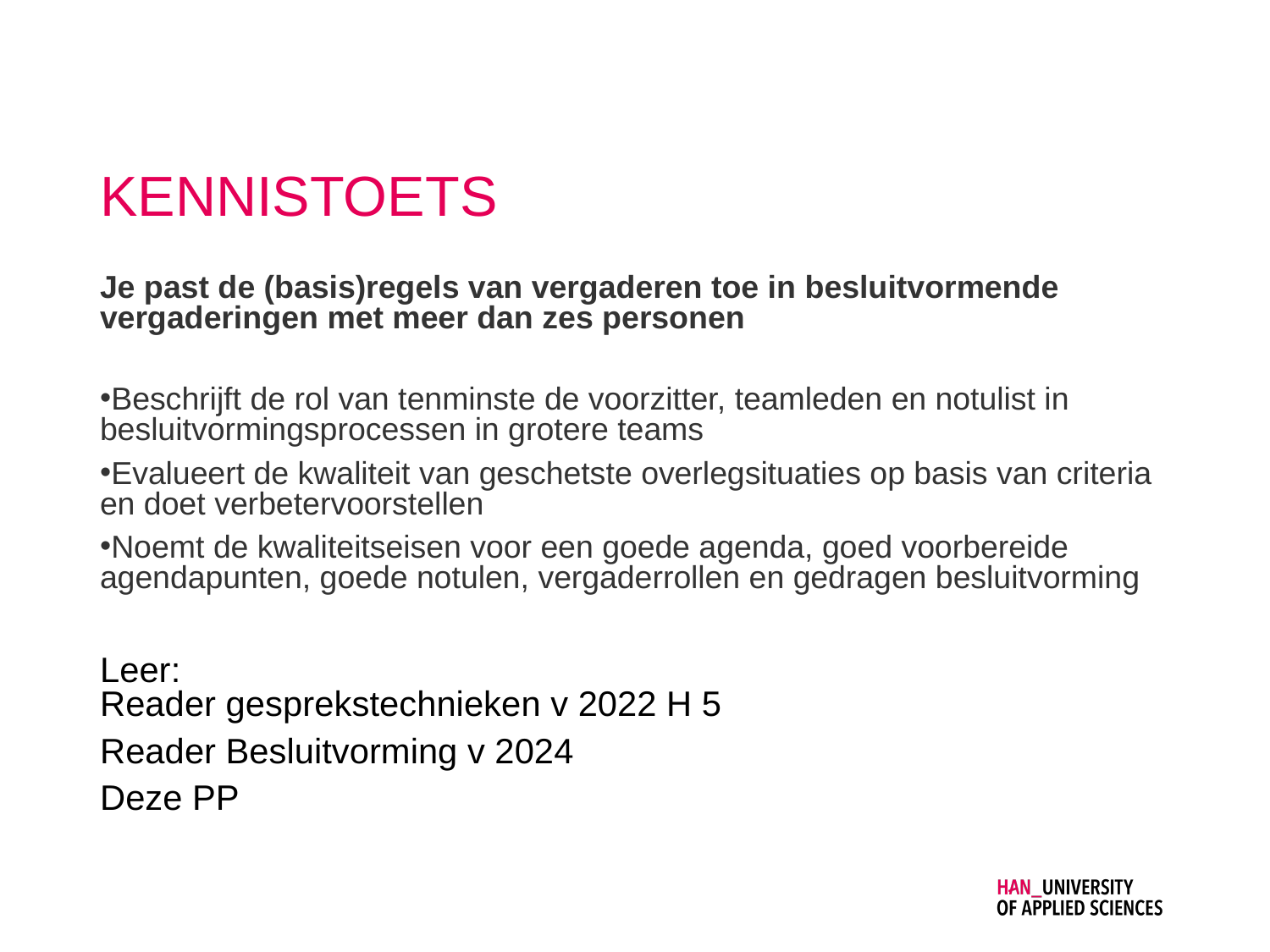

# KENNISTOETS
Je past de (basis)regels van vergaderen toe in besluitvormende vergaderingen met meer dan zes personen
Beschrijft de rol van tenminste de voorzitter, teamleden en notulist in besluitvormingsprocessen in grotere teams
Evalueert de kwaliteit van geschetste overlegsituaties op basis van criteria en doet verbetervoorstellen
Noemt de kwaliteitseisen voor een goede agenda, goed voorbereide agendapunten, goede notulen, vergaderrollen en gedragen besluitvorming

Leer:
Reader gesprekstechnieken v 2022 H 5
Reader Besluitvorming v 2024
Deze PP